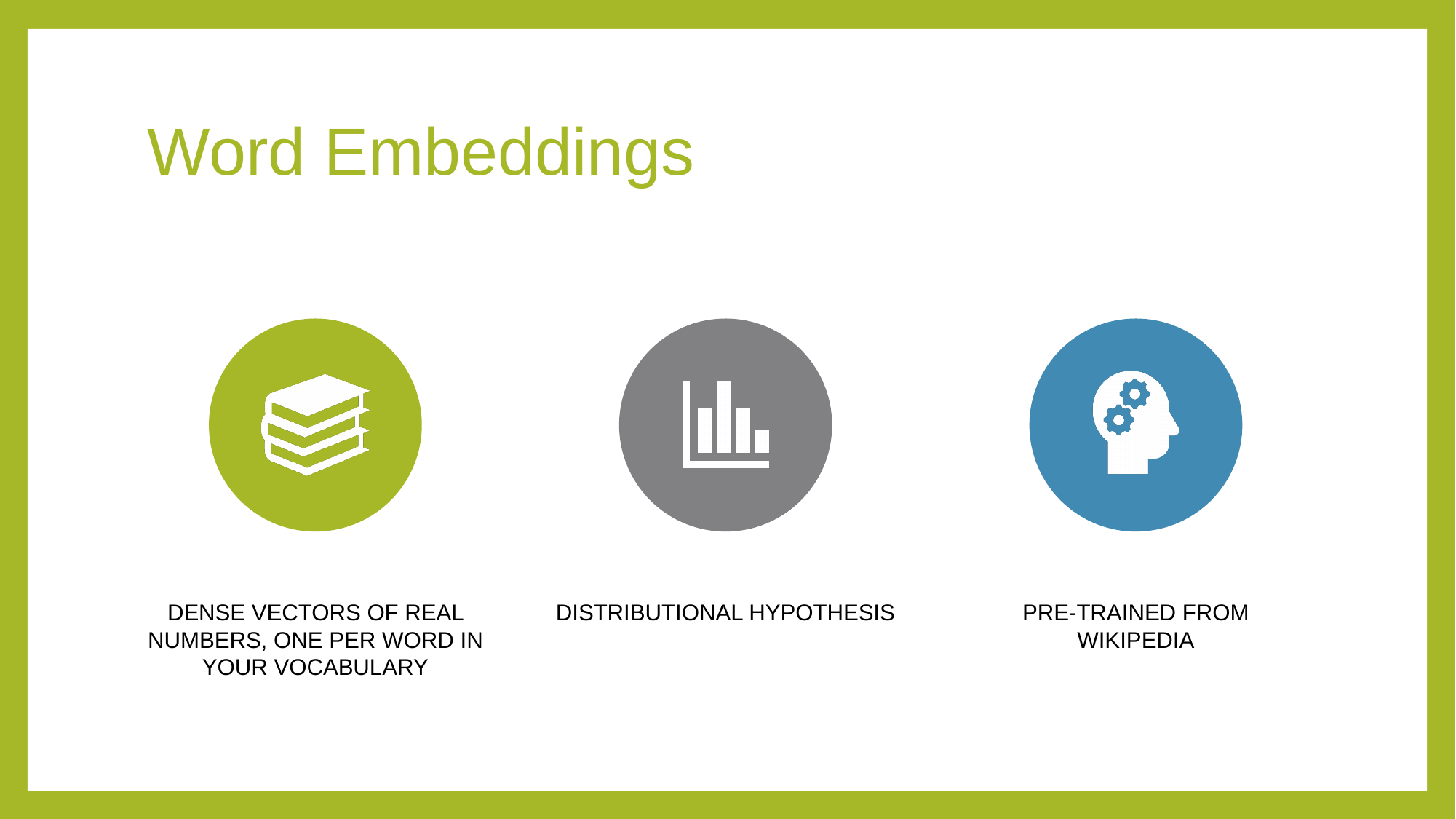

# Word Embeddings
Dense vectors of real numbers, one per word in your vocabulary
Distributional hypothesis
Pre-trained from Wikipedia